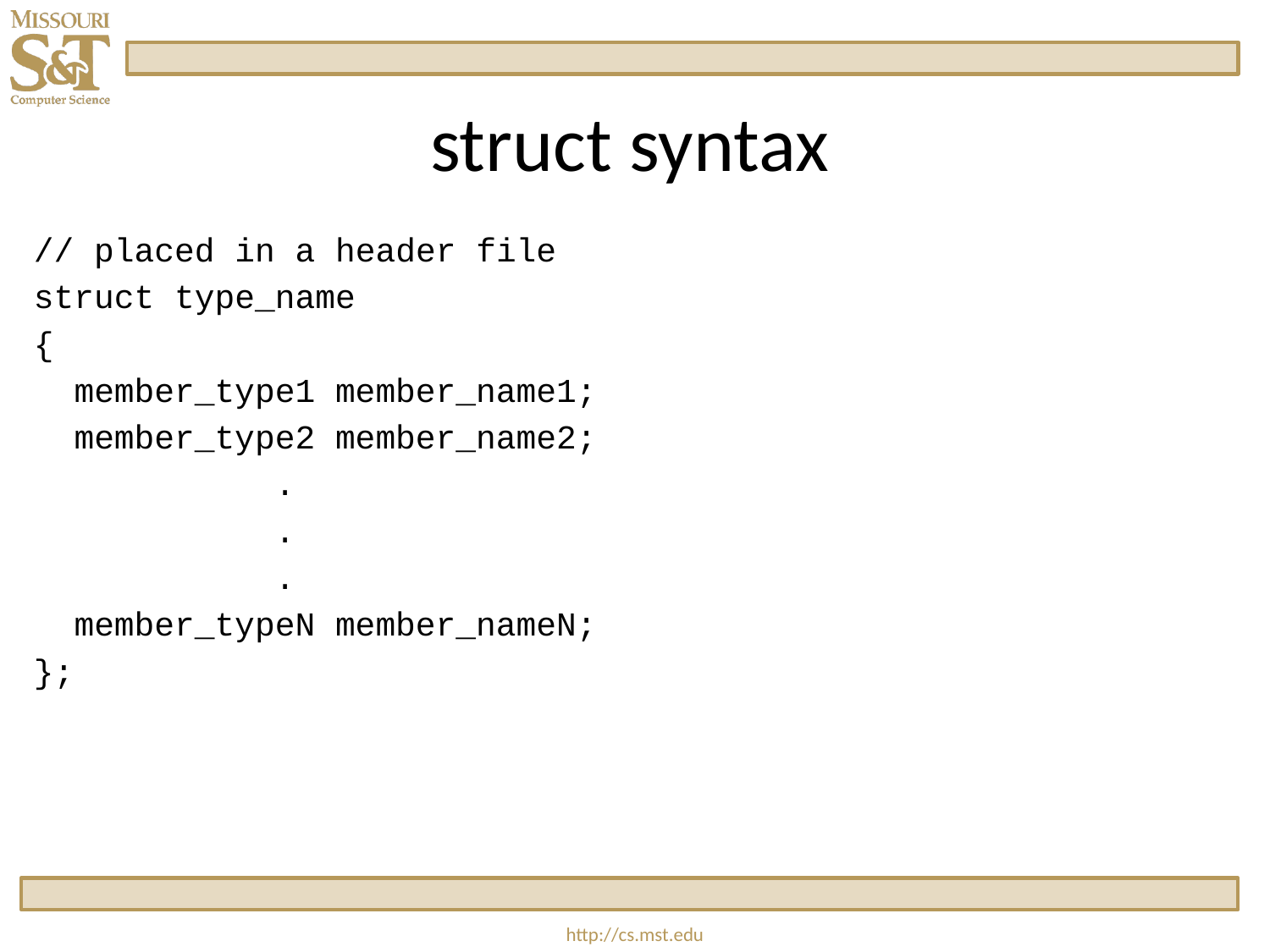

# struct syntax
// placed in a header file
struct type_name
{
  member_type1 member_name1;
  member_type2 member_name2;
            .
            .
            .
  member_typeN member_nameN;
};